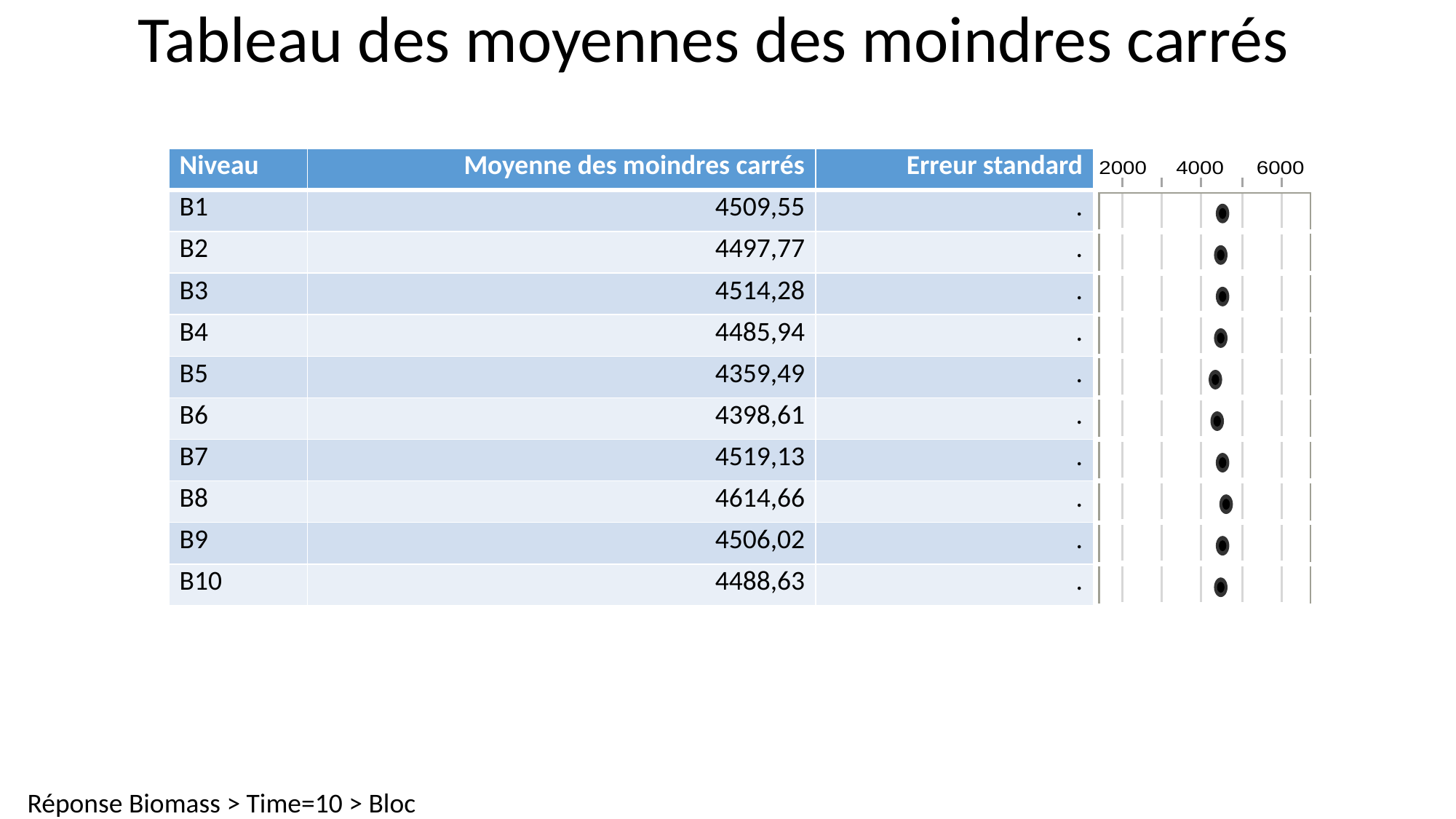

# Tableau des moyennes des moindres carrés
| Niveau | Moyenne des moindres carrés | Erreur standard |  |
| --- | --- | --- | --- |
| B1 | 4509,55 | . |  |
| B2 | 4497,77 | . |  |
| B3 | 4514,28 | . |  |
| B4 | 4485,94 | . |  |
| B5 | 4359,49 | . |  |
| B6 | 4398,61 | . |  |
| B7 | 4519,13 | . |  |
| B8 | 4614,66 | . |  |
| B9 | 4506,02 | . |  |
| B10 | 4488,63 | . |  |
Réponse Biomass > Time=10 > Bloc